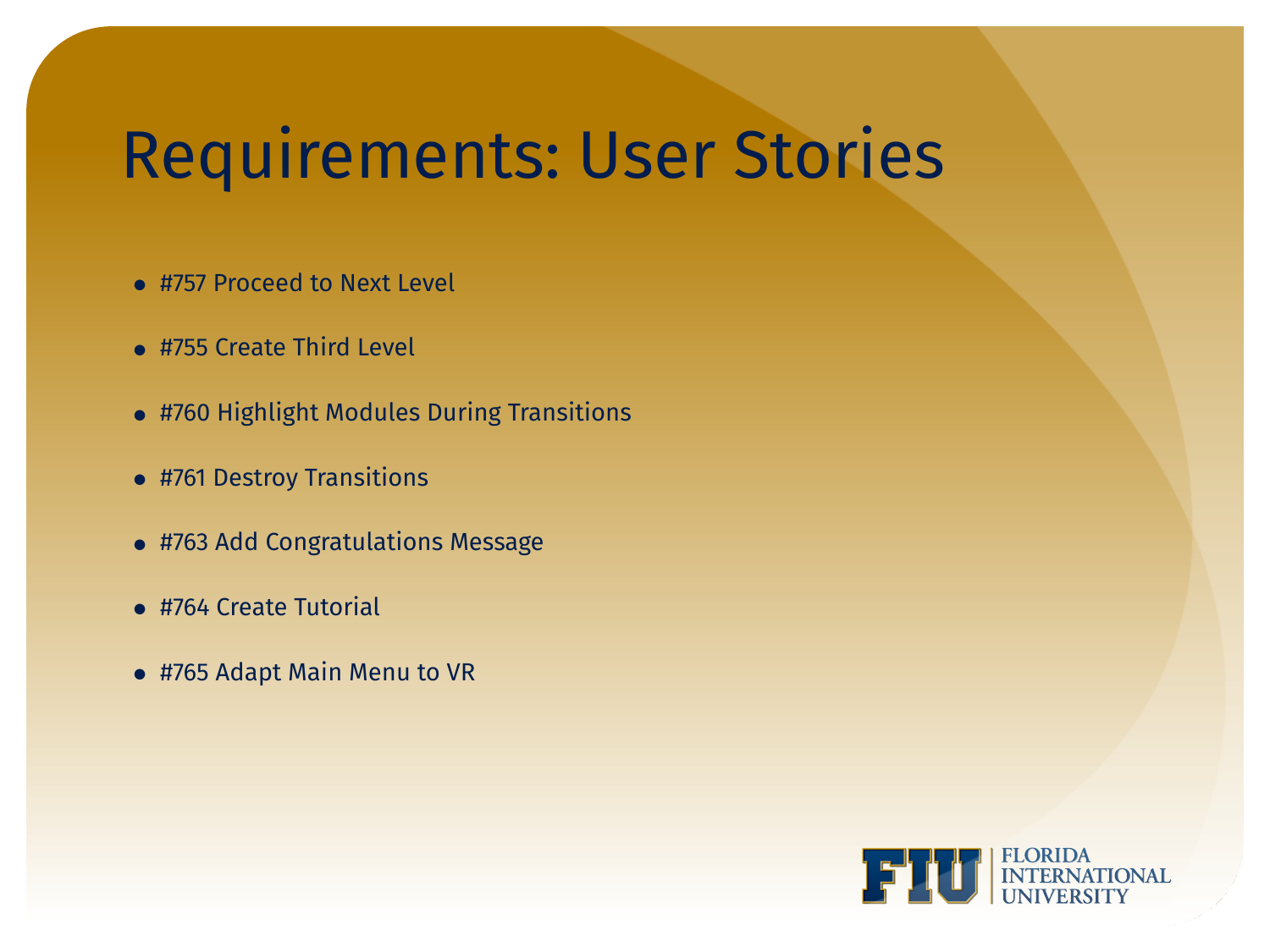

# Requirements: User Stories
#757 Proceed to Next Level
#755 Create Third Level
#760 Highlight Modules During Transitions
#761 Destroy Transitions
#763 Add Congratulations Message
#764 Create Tutorial
#765 Adapt Main Menu to VR